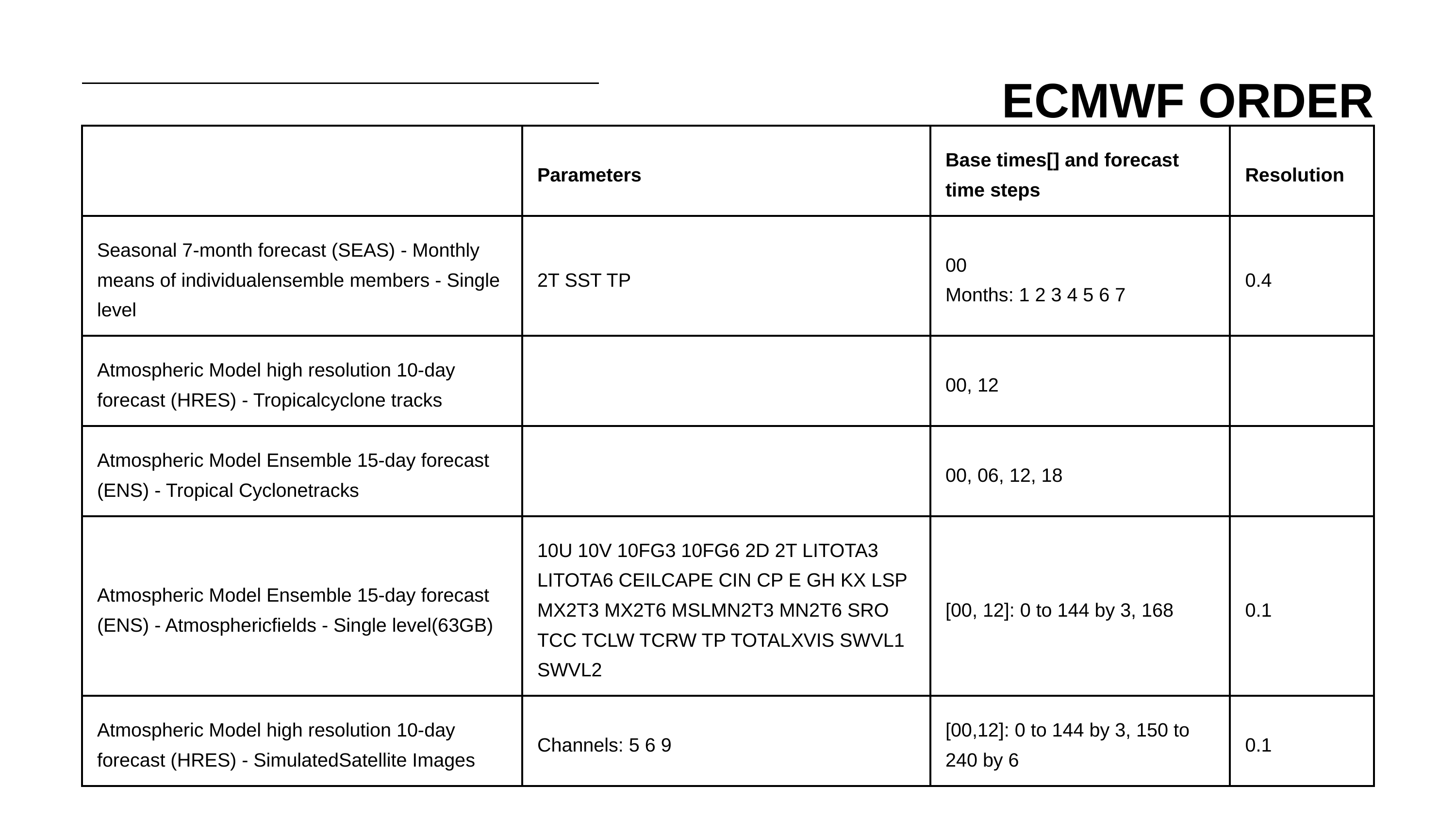

ECMWF ORDER
|  | Parameters | Base times[] and forecast time steps | Resolution |
| --- | --- | --- | --- |
| Seasonal 7-month forecast (SEAS) - Monthly means of individualensemble members - Single level | 2T SST TP | 00 Months: 1 2 3 4 5 6 7 | 0.4 |
| Atmospheric Model high resolution 10-day forecast (HRES) - Tropicalcyclone tracks |  | 00, 12 |  |
| Atmospheric Model Ensemble 15-day forecast (ENS) - Tropical Cyclonetracks |  | 00, 06, 12, 18 |  |
| Atmospheric Model Ensemble 15-day forecast (ENS) - Atmosphericfields - Single level(63GB) | 10U 10V 10FG3 10FG6 2D 2T LITOTA3 LITOTA6 CEILCAPE CIN CP E GH KX LSP MX2T3 MX2T6 MSLMN2T3 MN2T6 SRO TCC TCLW TCRW TP TOTALXVIS SWVL1 SWVL2 | [00, 12]: 0 to 144 by 3, 168 | 0.1 |
| Atmospheric Model high resolution 10-day forecast (HRES) - SimulatedSatellite Images | Channels: 5 6 9 | [00,12]: 0 to 144 by 3, 150 to 240 by 6 | 0.1 |